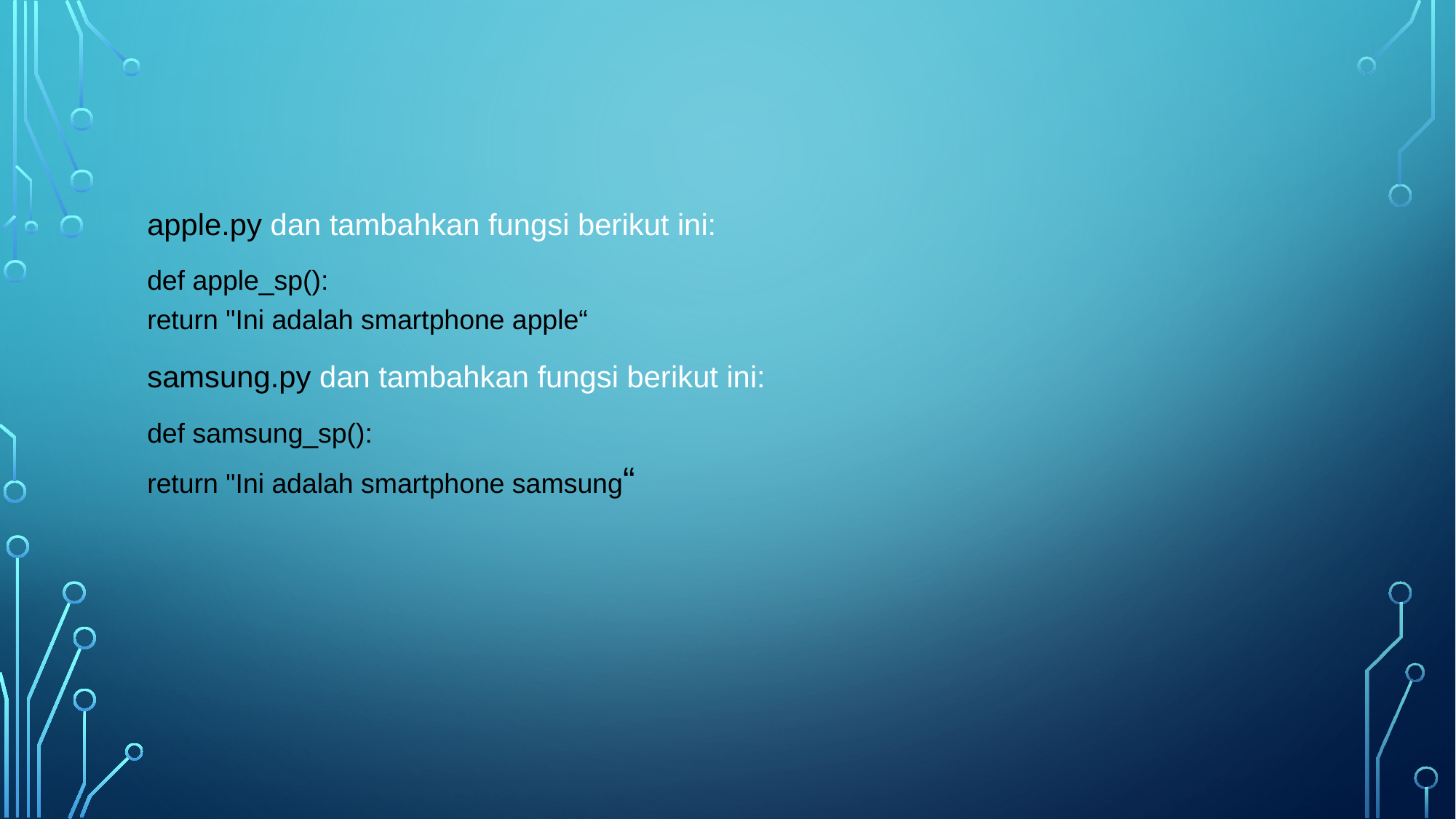

apple.py dan tambahkan fungsi berikut ini:
def apple_sp():
return "Ini adalah smartphone apple“
samsung.py dan tambahkan fungsi berikut ini:
def samsung_sp():
return "Ini adalah smartphone samsung“